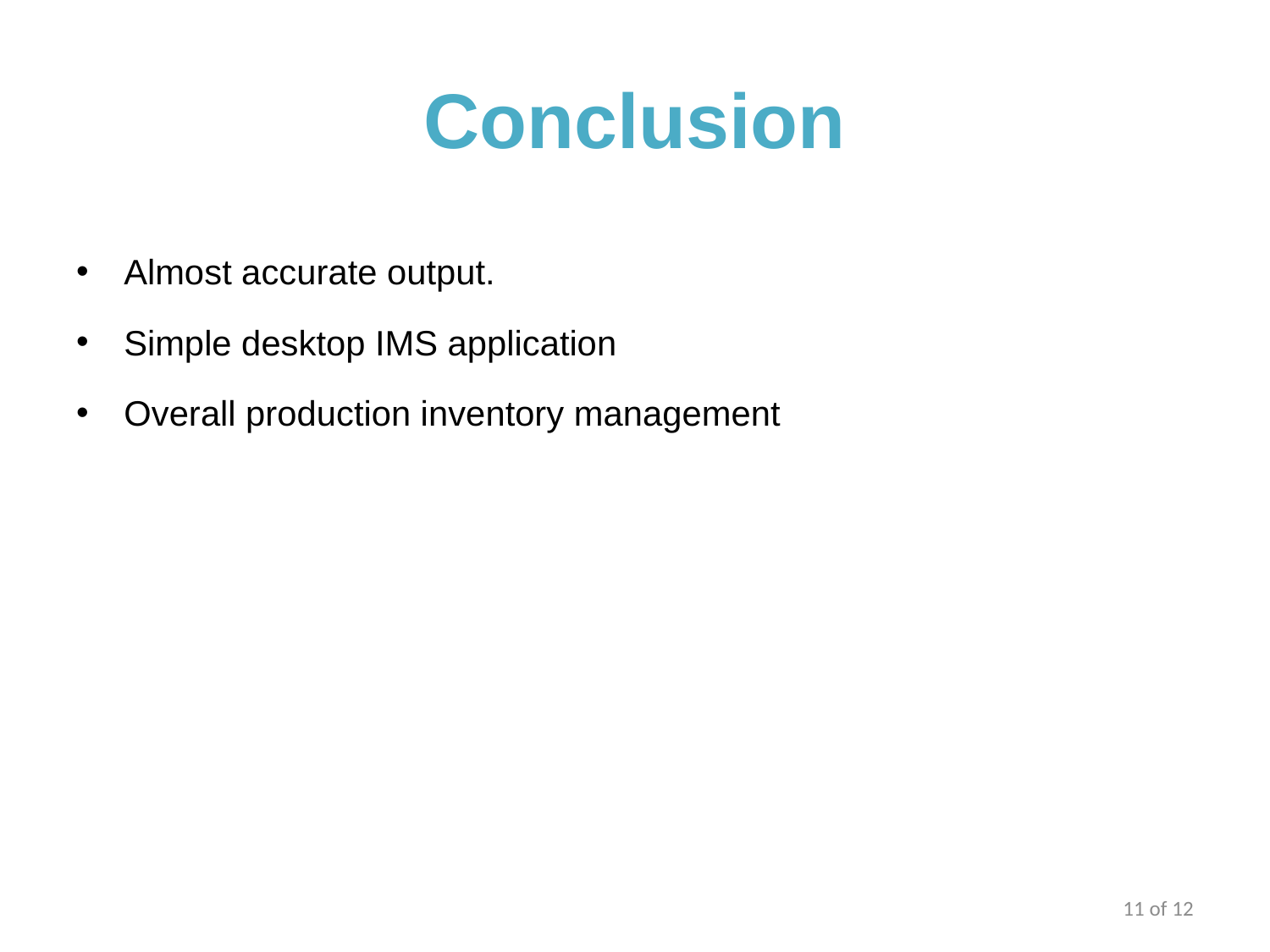

# Conclusion
Almost accurate output.
Simple desktop IMS application
Overall production inventory management
11 of 12